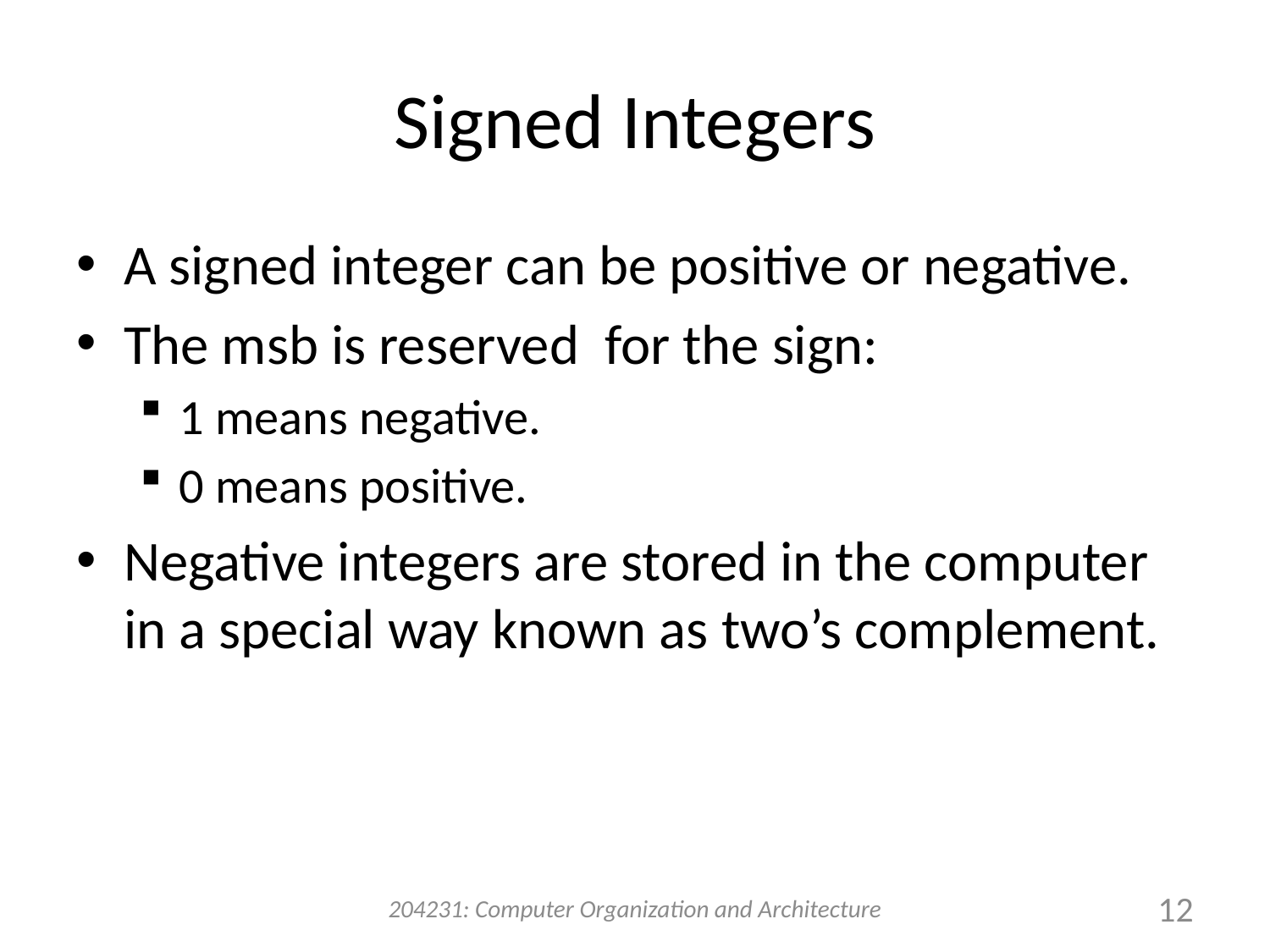

# Signed Integers
A signed integer can be positive or negative.
The msb is reserved  for the sign:
1 means negative.
0 means positive.
Negative integers are stored in the computer in a special way known as two’s complement.
204231: Computer Organization and Architecture
12